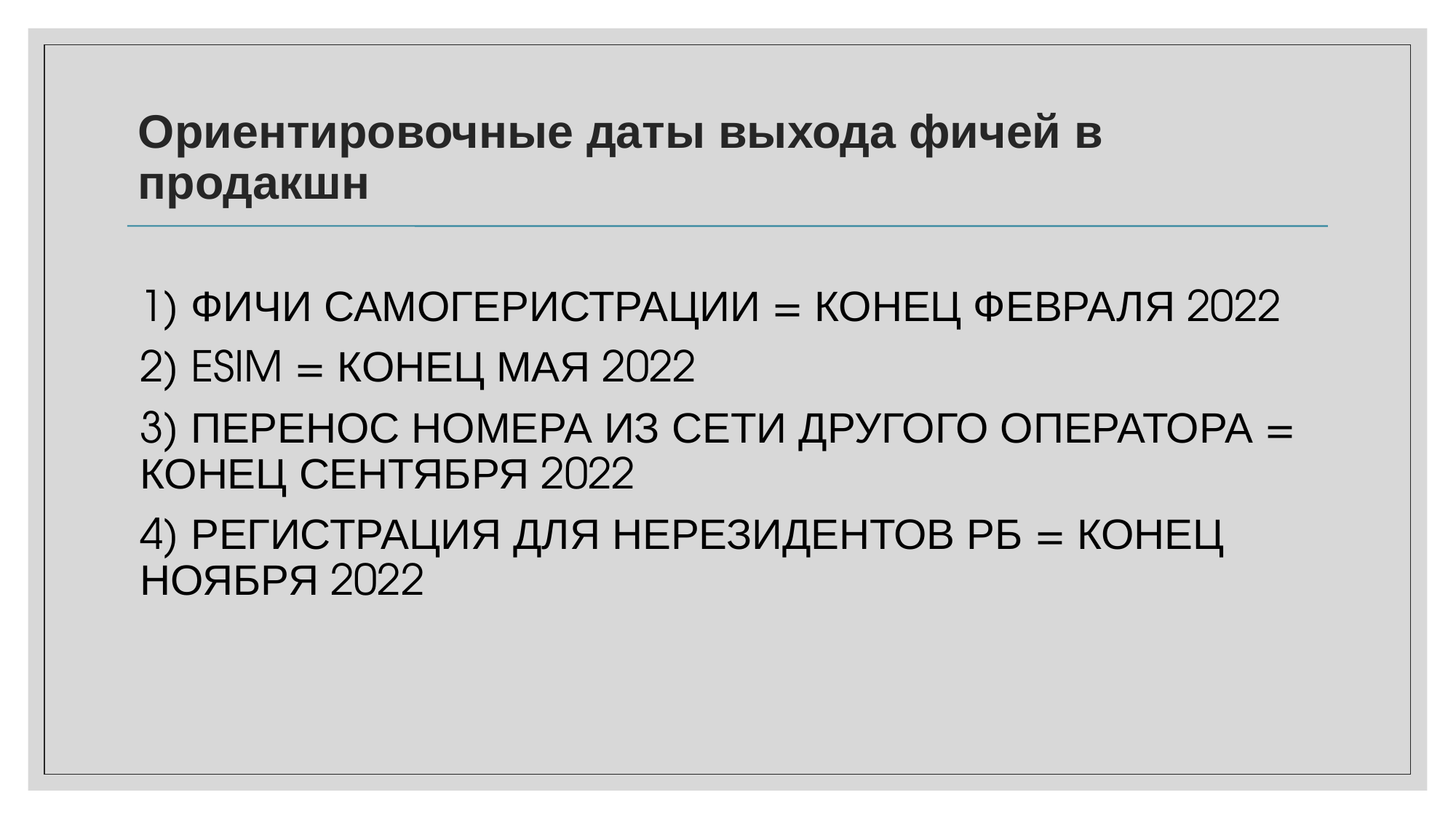

# Ориентировочные даты выхода фичей в продакшн
1) фичи самогеристрации = конец февраля 2022
2) Esim = конец мая 2022
3) Перенос номера из сети другого оператора = конец сентября 2022
4) Регистрация для нерезидентов РБ = конец ноября 2022